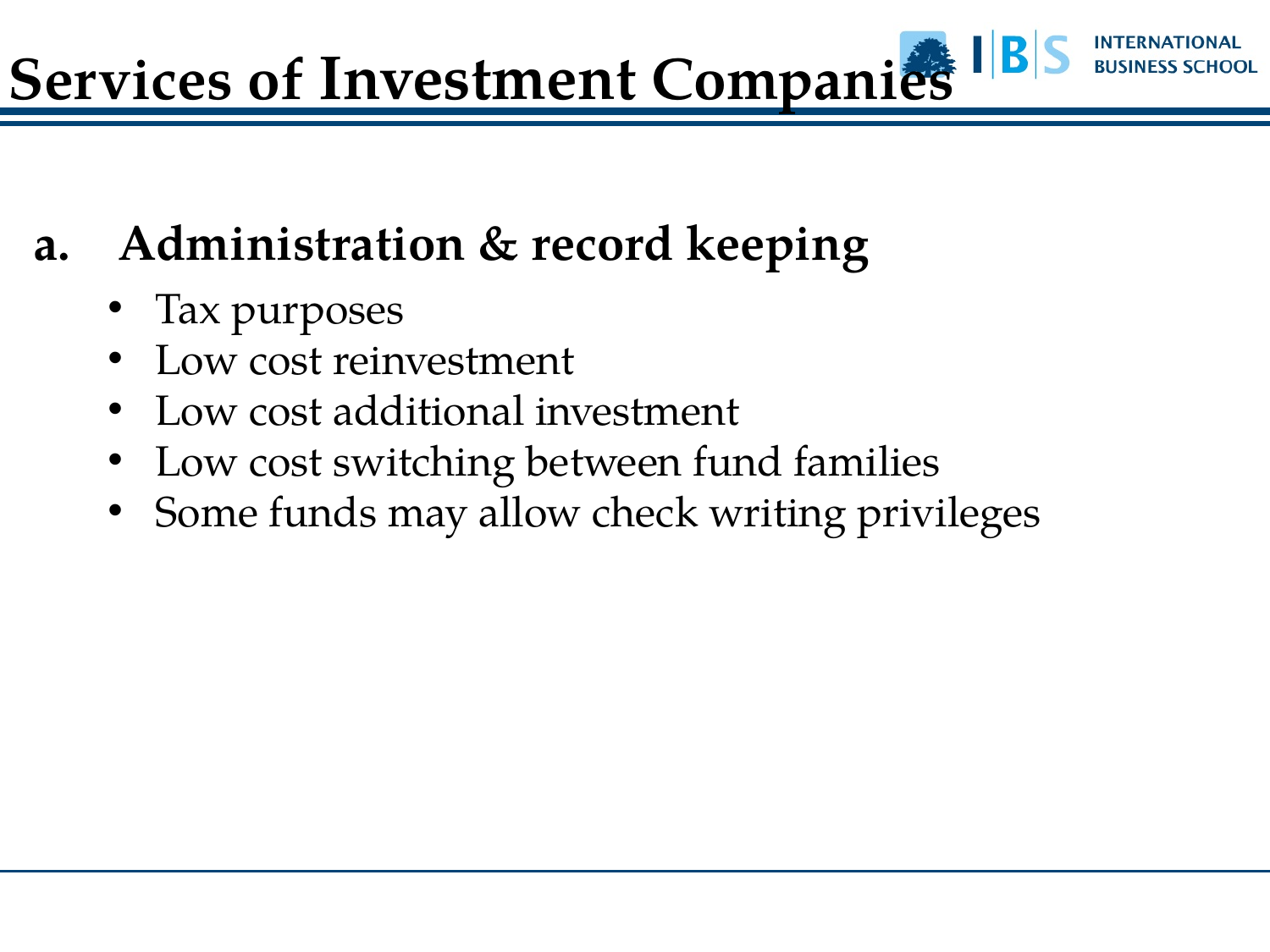

Services of Investment Companies
Administration & record keeping

Tax purposes
Low cost reinvestment
Low cost additional investment
Low cost switching between fund families
Some funds may allow check writing privileges